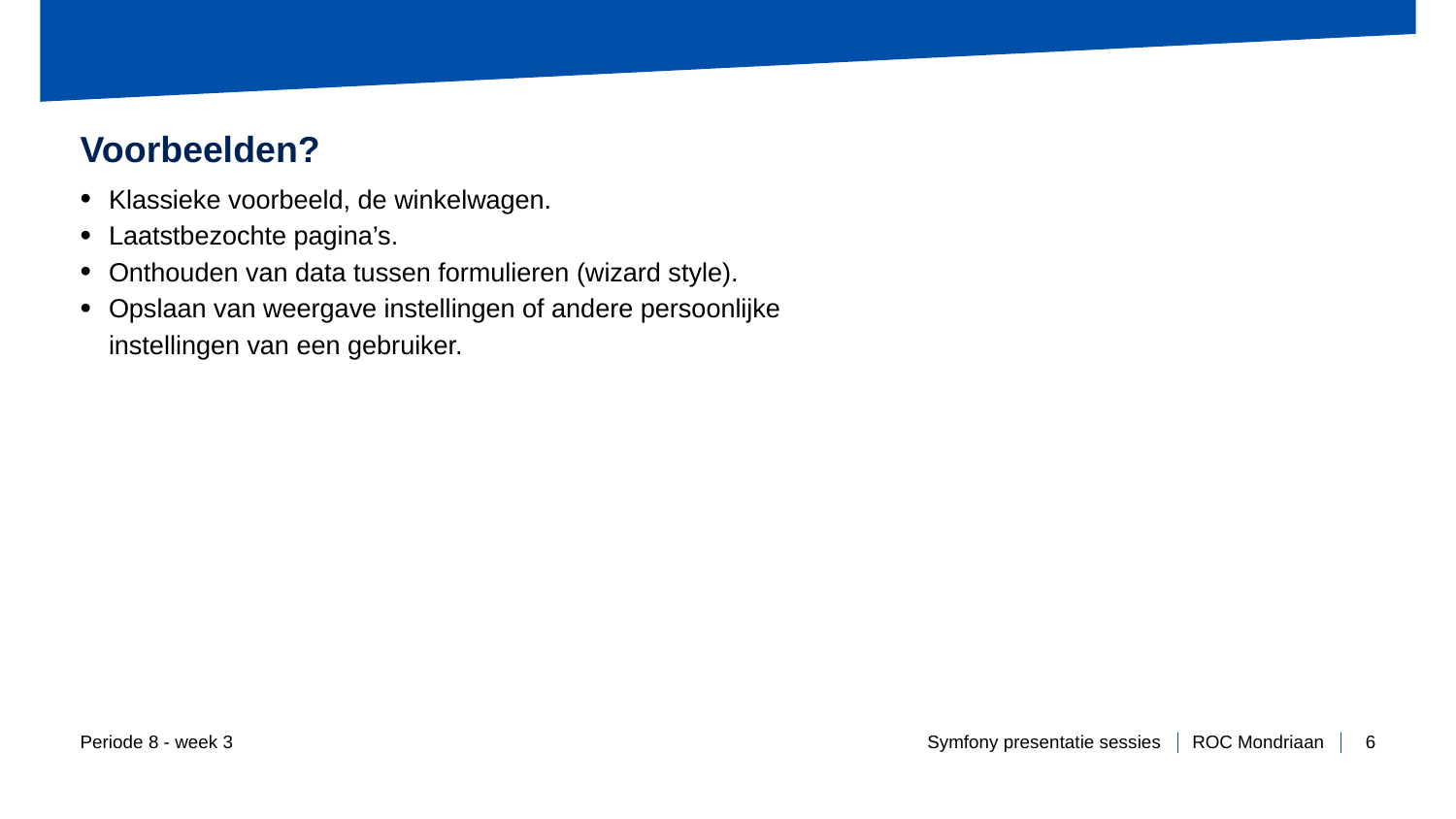

# Voorbeelden?
Klassieke voorbeeld, de winkelwagen.
Laatstbezochte pagina’s.
Onthouden van data tussen formulieren (wizard style).
Opslaan van weergave instellingen of andere persoonlijke instellingen van een gebruiker.
Periode 8 - week 3
Symfony presentatie sessies
6